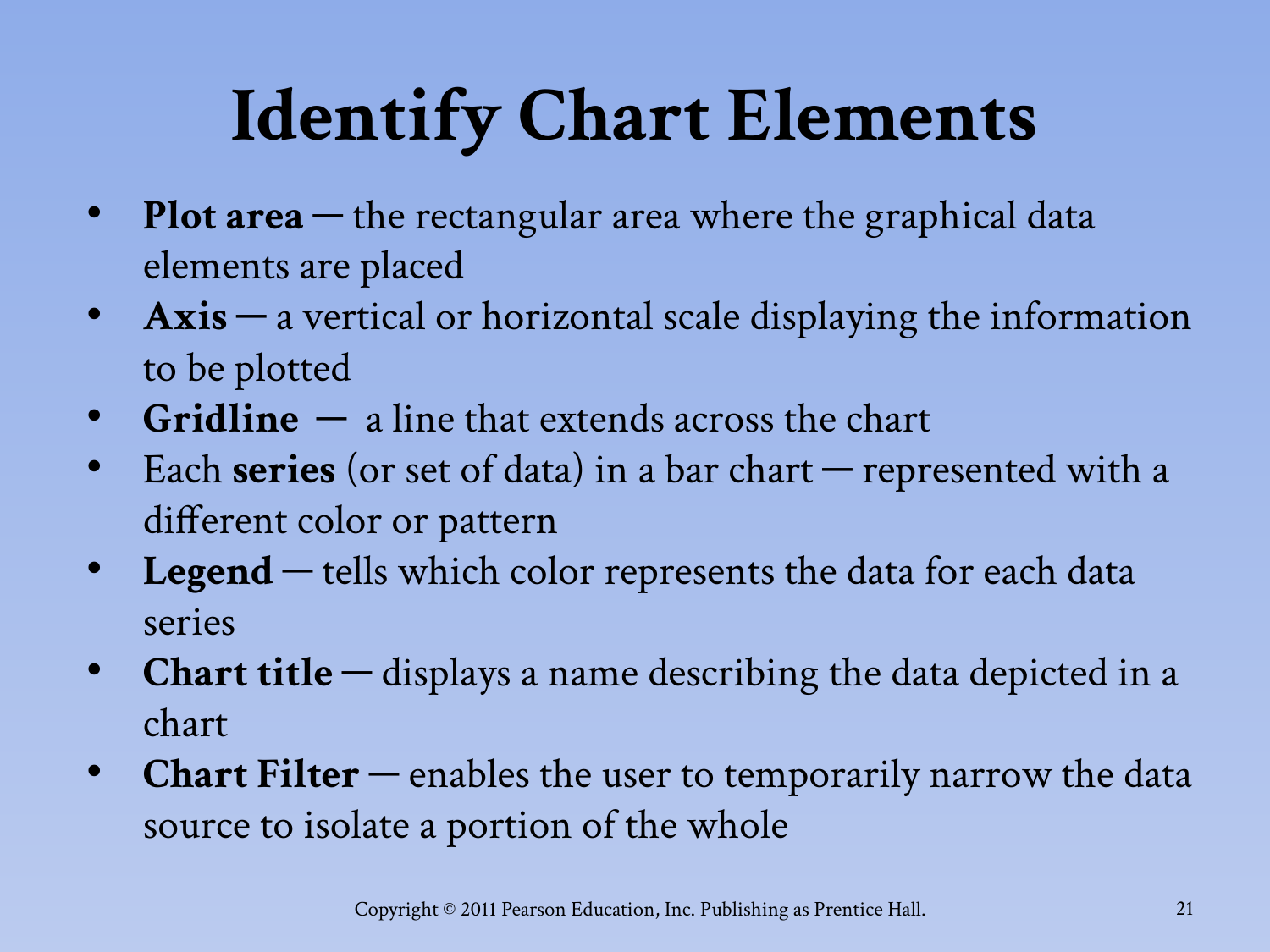

# Identify Chart Elements
Plot area ─ the rectangular area where the graphical data elements are placed
Axis ─ a vertical or horizontal scale displaying the information to be plotted
Gridline  ─  a line that extends across the chart
Each series (or set of data) in a bar chart ─ represented with a different color or pattern
Legend ─ tells which color represents the data for each data series
Chart title ─ displays a name describing the data depicted in a chart
Chart Filter ─ enables the user to temporarily narrow the data source to isolate a portion of the whole

Copyright © 2011 Pearson Education, Inc. Publishing as Prentice Hall.

21